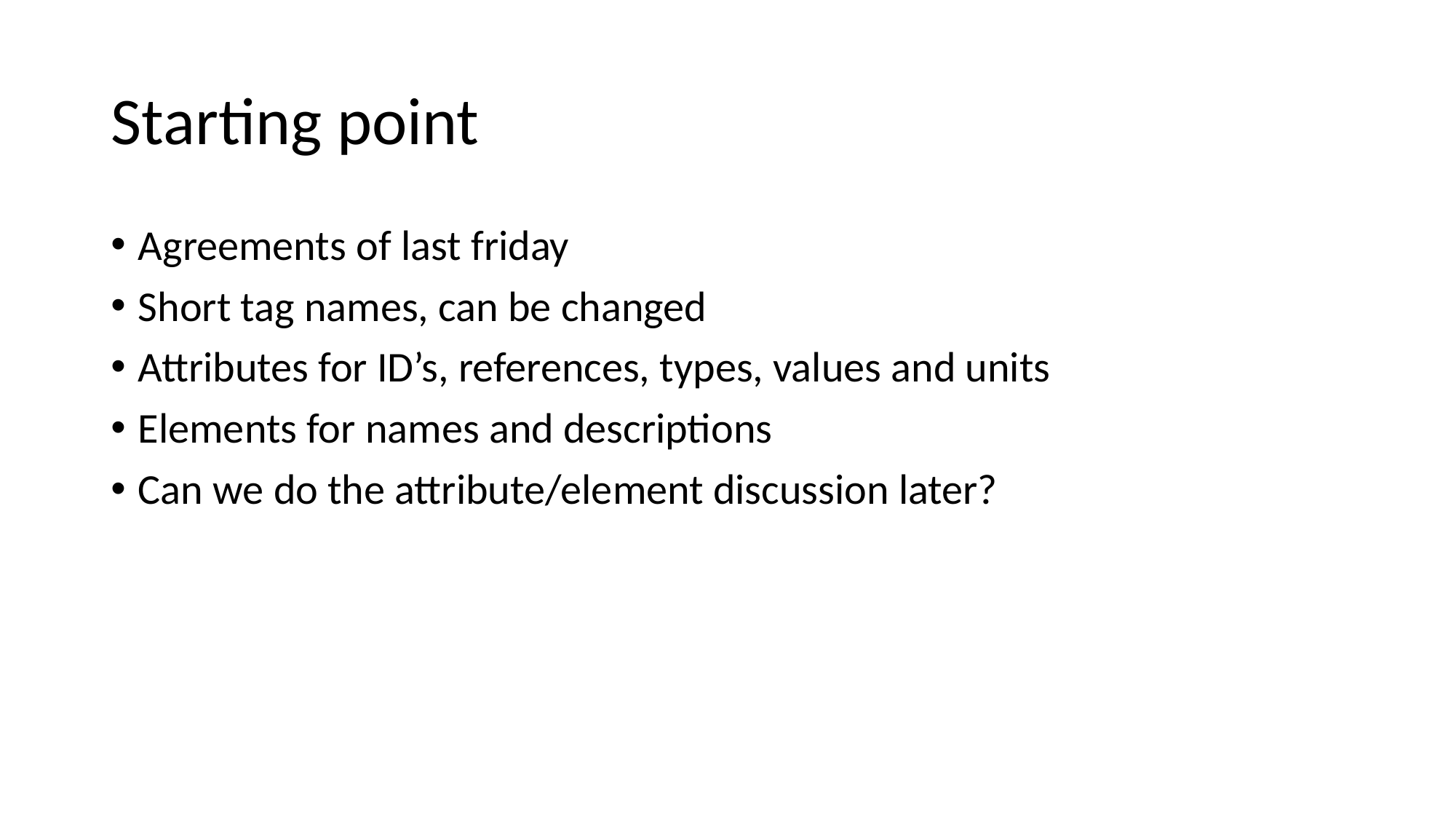

# Starting point
Agreements of last friday
Short tag names, can be changed
Attributes for ID’s, references, types, values and units
Elements for names and descriptions
Can we do the attribute/element discussion later?